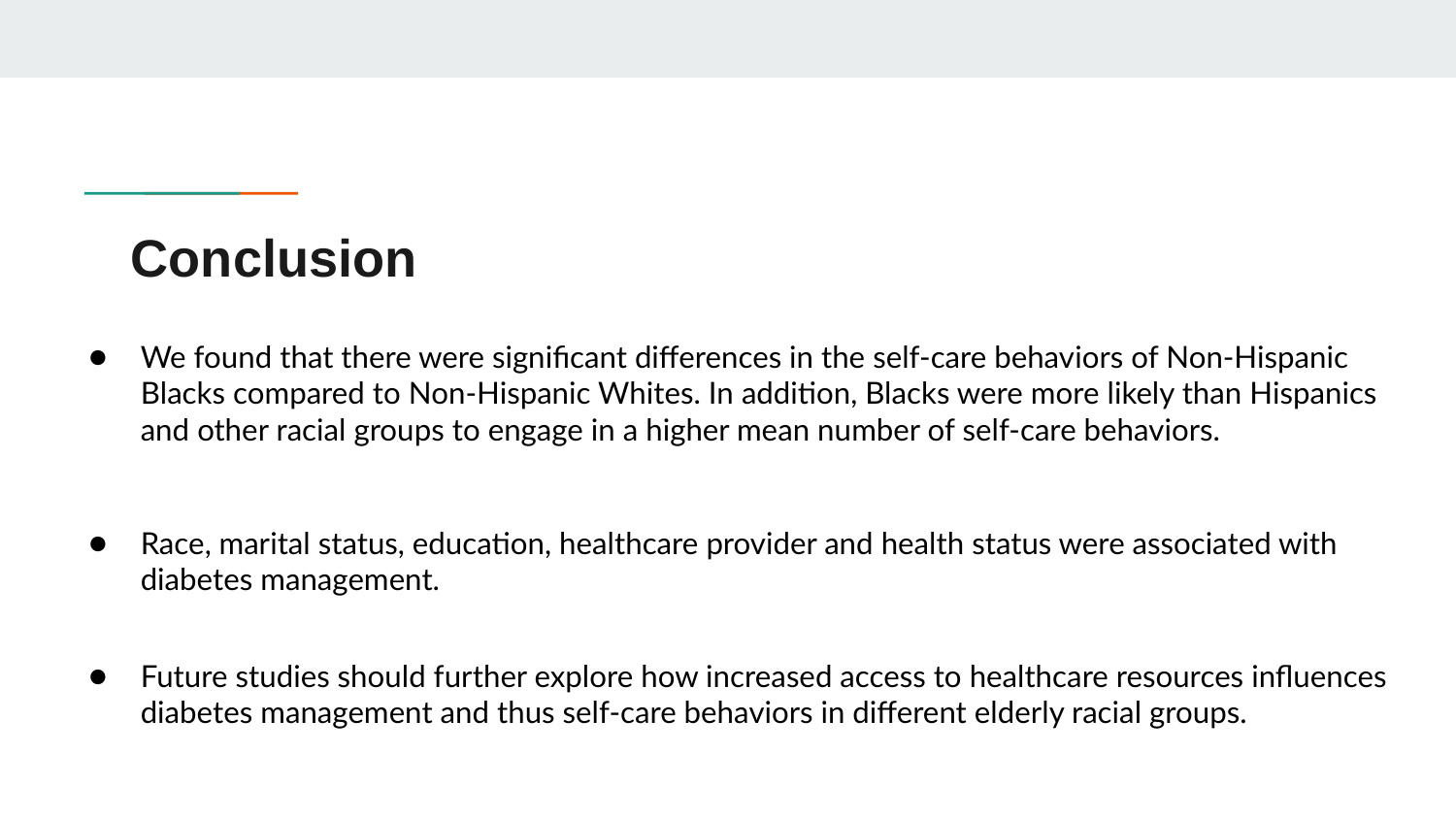

# Conclusion
We found that there were significant differences in the self-care behaviors of Non-Hispanic Blacks compared to Non-Hispanic Whites. In addition, Blacks were more likely than Hispanics and other racial groups to engage in a higher mean number of self-care behaviors.

Race, marital status, education, healthcare provider and health status were associated with diabetes management.

Future studies should further explore how increased access to healthcare resources influences diabetes management and thus self-care behaviors in different elderly racial groups.